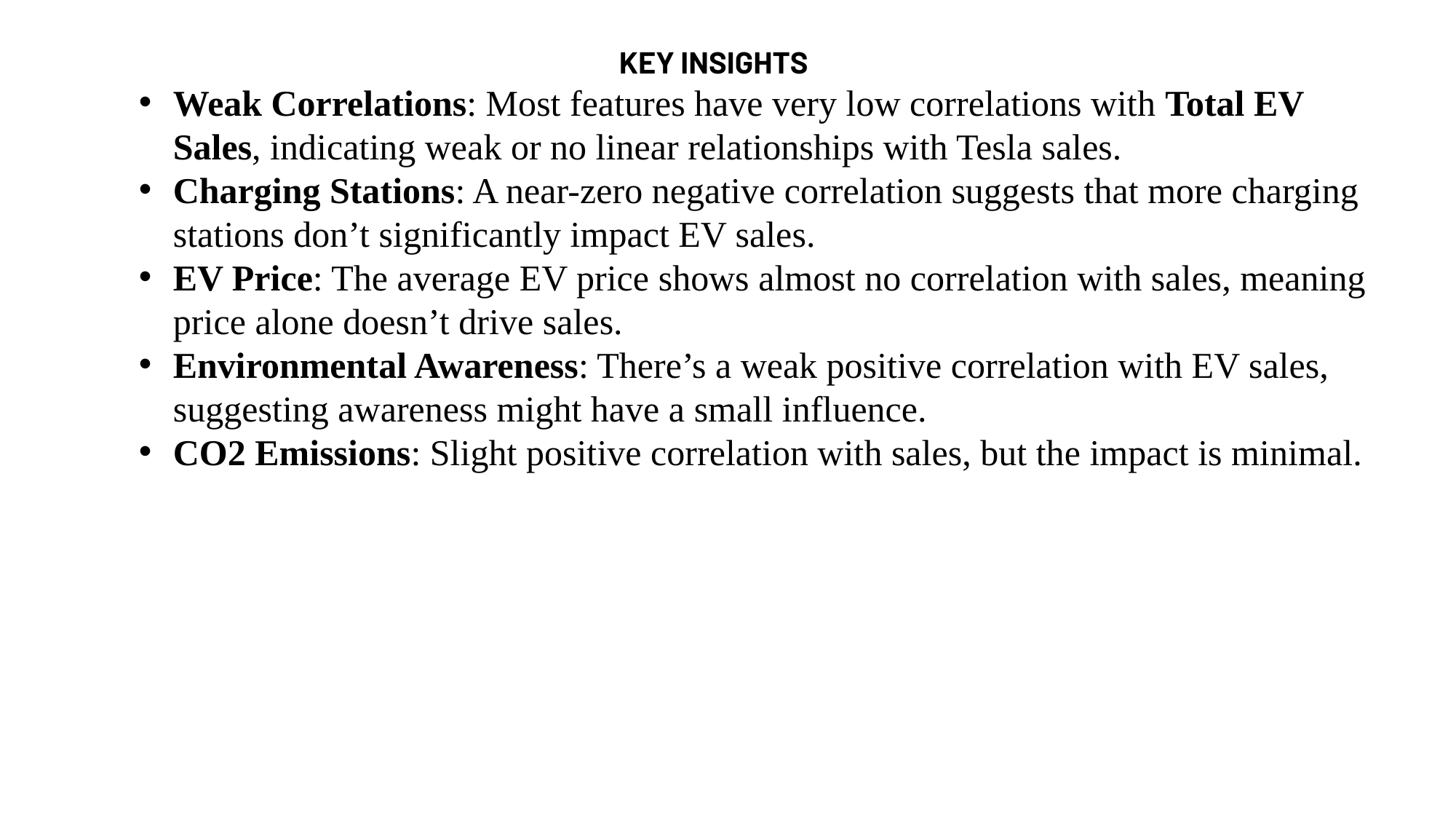

KEY INSIGHTS
Weak Correlations: Most features have very low correlations with Total EV Sales, indicating weak or no linear relationships with Tesla sales.
Charging Stations: A near-zero negative correlation suggests that more charging stations don’t significantly impact EV sales.
EV Price: The average EV price shows almost no correlation with sales, meaning price alone doesn’t drive sales.
Environmental Awareness: There’s a weak positive correlation with EV sales, suggesting awareness might have a small influence.
CO2 Emissions: Slight positive correlation with sales, but the impact is minimal.